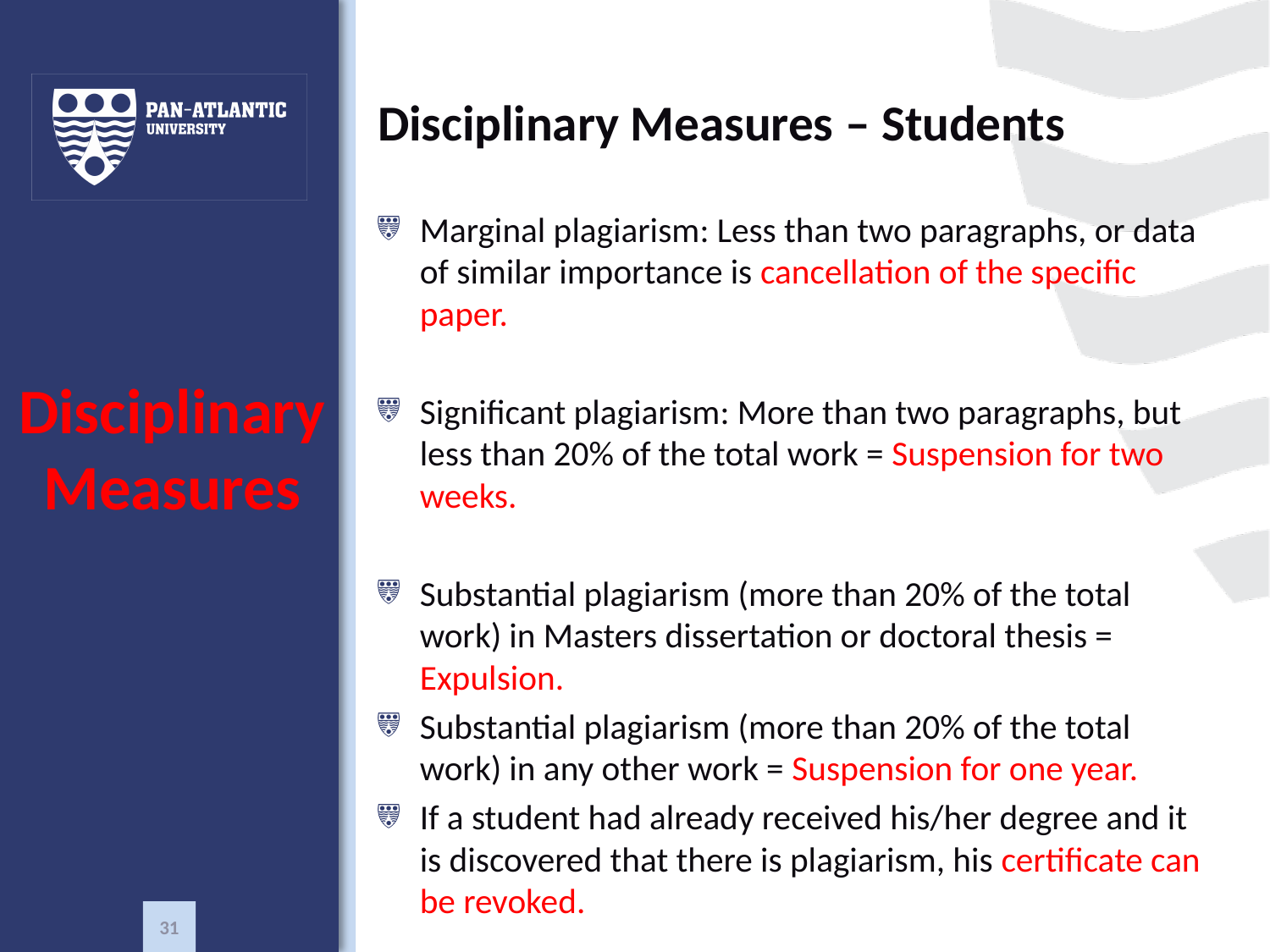

Disciplinary Measures – Students

Marginal plagiarism: Less than two paragraphs, or data of similar importance is cancellation of the specific paper.

Significant plagiarism: More than two paragraphs, but less than 20% of the total work = Suspension for two weeks.

Substantial plagiarism (more than 20% of the total work) in Masters dissertation or doctoral thesis = Expulsion.
Substantial plagiarism (more than 20% of the total work) in any other work = Suspension for one year.
If a student had already received his/her degree and it is discovered that there is plagiarism, his certificate can be revoked.
# Disciplinary Measures
31